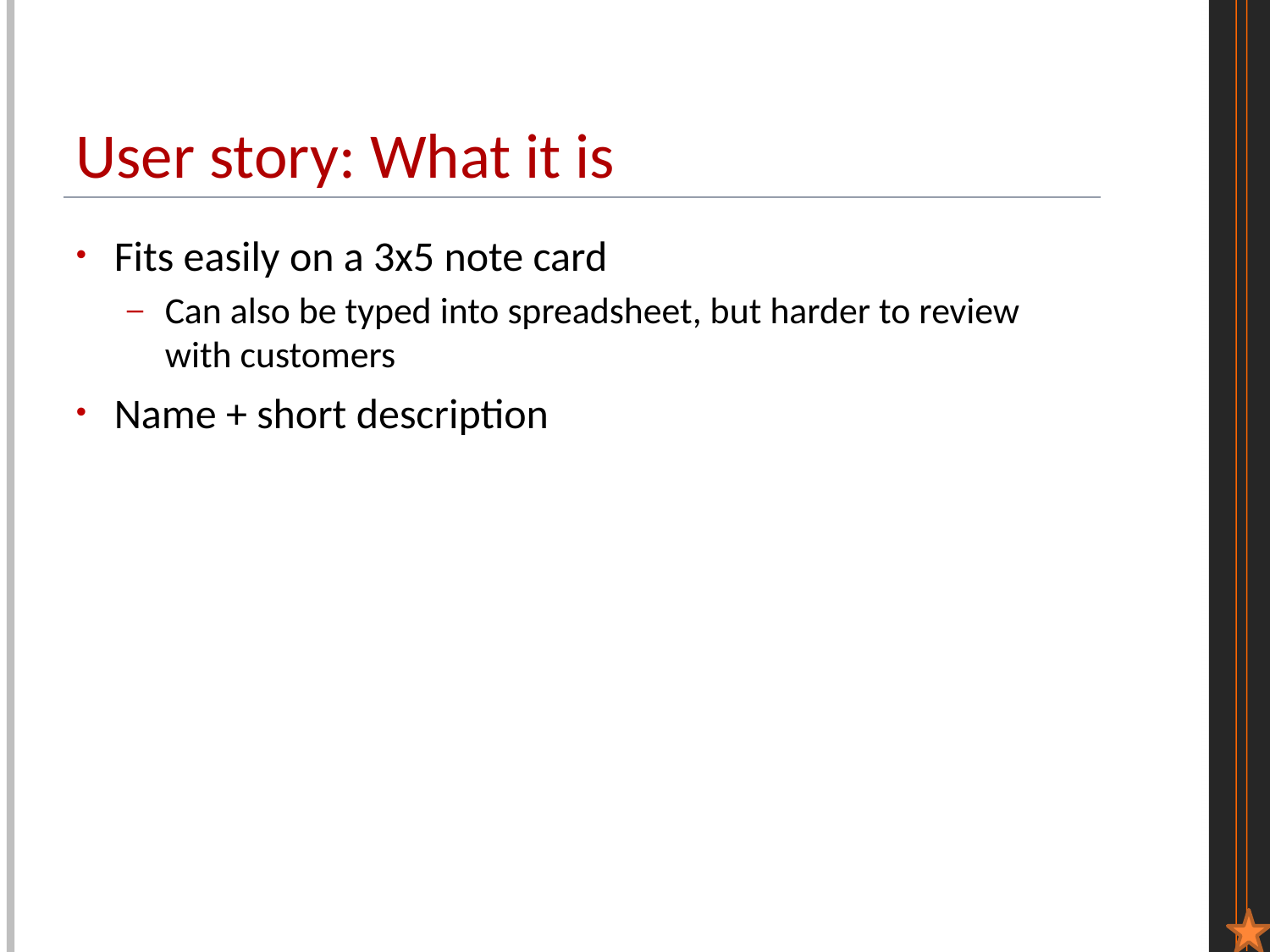

# User story: What it is
Fits easily on a 3x5 note card
Can also be typed into spreadsheet, but harder to review with customers
Name + short description